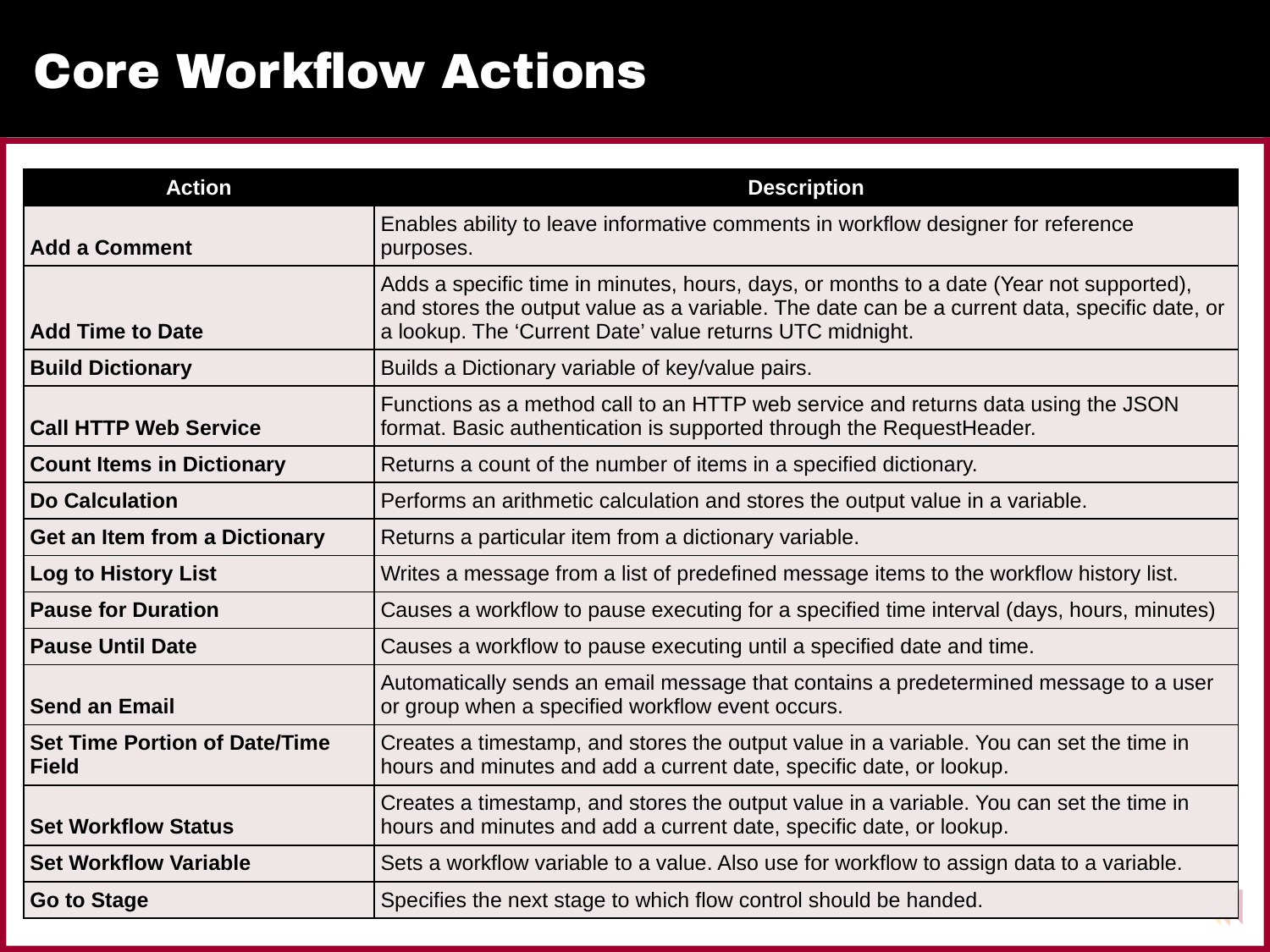

# Core Workflow Actions
| Action | Description |
| --- | --- |
| Add a Comment | Enables ability to leave informative comments in workflow designer for reference purposes. |
| Add Time to Date | Adds a specific time in minutes, hours, days, or months to a date (Year not supported), and stores the output value as a variable. The date can be a current data, specific date, or a lookup. The ‘Current Date’ value returns UTC midnight. |
| Build Dictionary | Builds a Dictionary variable of key/value pairs. |
| Call HTTP Web Service | Functions as a method call to an HTTP web service and returns data using the JSON format. Basic authentication is supported through the RequestHeader. |
| Count Items in Dictionary | Returns a count of the number of items in a specified dictionary. |
| Do Calculation | Performs an arithmetic calculation and stores the output value in a variable. |
| Get an Item from a Dictionary | Returns a particular item from a dictionary variable. |
| Log to History List | Writes a message from a list of predefined message items to the workflow history list. |
| Pause for Duration | Causes a workflow to pause executing for a specified time interval (days, hours, minutes) |
| Pause Until Date | Causes a workflow to pause executing until a specified date and time. |
| Send an Email | Automatically sends an email message that contains a predetermined message to a user or group when a specified workflow event occurs. |
| Set Time Portion of Date/Time Field | Creates a timestamp, and stores the output value in a variable. You can set the time in hours and minutes and add a current date, specific date, or lookup. |
| Set Workflow Status | Creates a timestamp, and stores the output value in a variable. You can set the time in hours and minutes and add a current date, specific date, or lookup. |
| Set Workflow Variable | Sets a workflow variable to a value. Also use for workflow to assign data to a variable. |
| Go to Stage | Specifies the next stage to which flow control should be handed. |